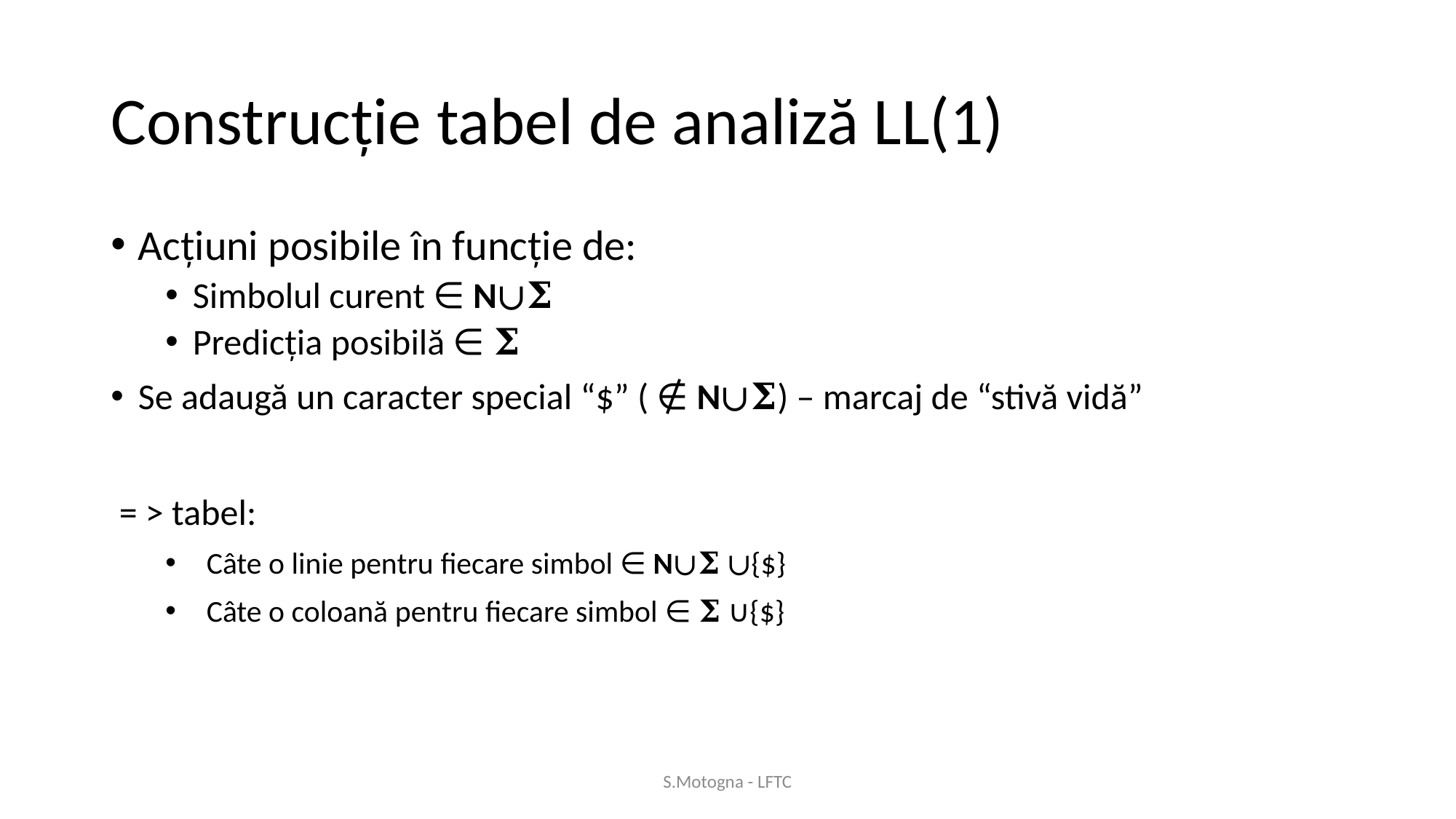

# Construcție tabel de analiză LL(1)
Acțiuni posibile în funcție de:
Simbolul curent ∈ N∪𝚺
Predicția posibilă ∈ 𝚺
Se adaugă un caracter special “$” ( ∉ N∪𝚺) – marcaj de “stivă vidă”

 = > tabel:
Câte o linie pentru fiecare simbol ∈ N∪𝚺 ∪{$}
Câte o coloană pentru fiecare simbol ∈ 𝚺 ∪{$}

S.Motogna - LFTC